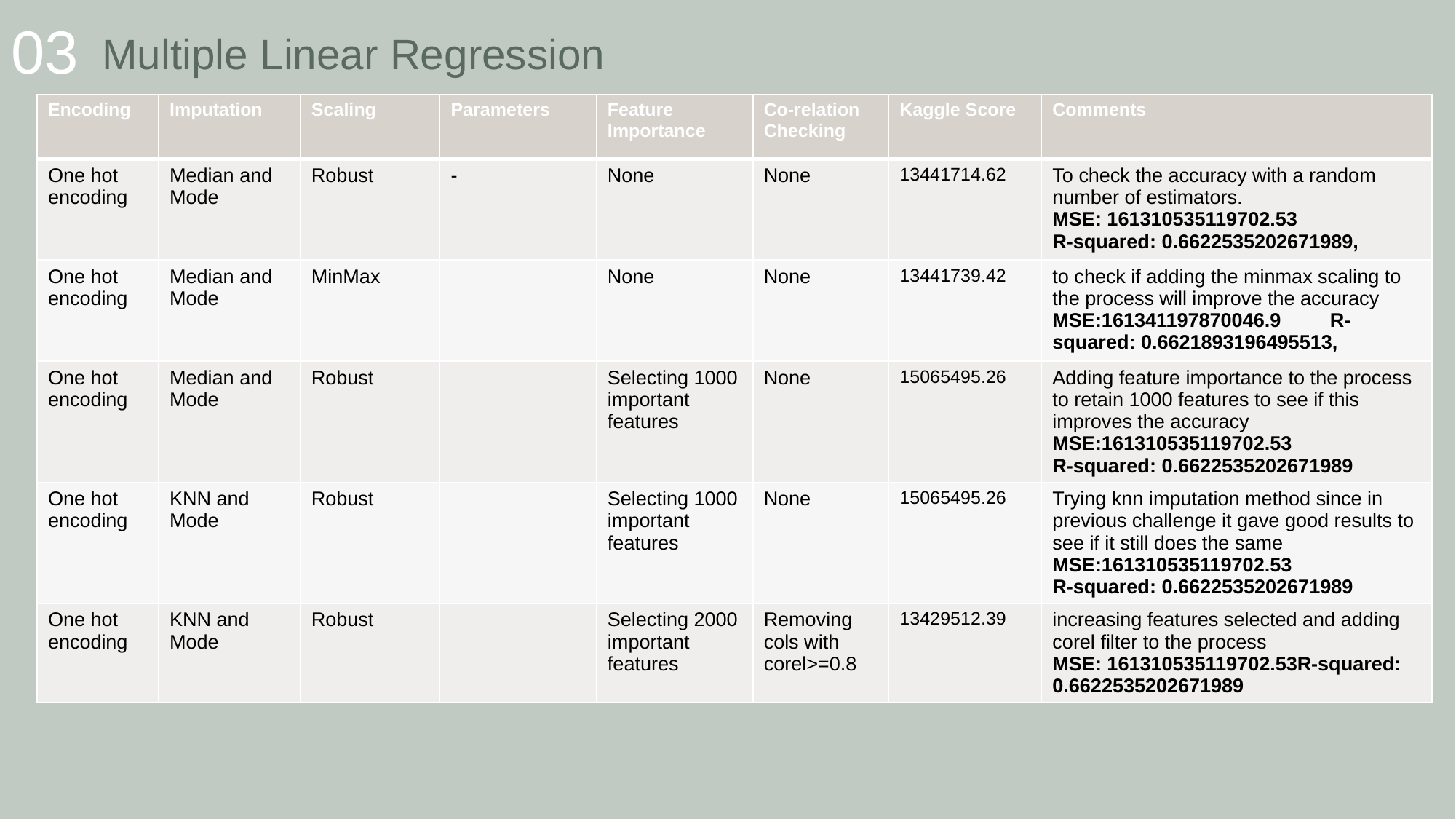

03
# Multiple Linear Regression
| Encoding | Imputation | Scaling | Parameters | Feature Importance | Co-relation Checking | Kaggle Score | Comments |
| --- | --- | --- | --- | --- | --- | --- | --- |
| One hot encoding | Median and Mode | Robust | - | None | None | 13441714.62 | To check the accuracy with a random number of estimators. MSE: 161310535119702.53 R-squared: 0.6622535202671989, |
| One hot encoding | Median and Mode | MinMax |  | None | None | 13441739.42 | to check if adding the minmax scaling to the process will improve the accuracy MSE:161341197870046.9 R-squared: 0.6621893196495513, |
| One hot encoding | Median and Mode | Robust |  | Selecting 1000 important features | None | 15065495.26 | Adding feature importance to the process to retain 1000 features to see if this improves the accuracy MSE:161310535119702.53 R-squared: 0.6622535202671989 |
| One hot encoding | KNN and Mode | Robust |  | Selecting 1000 important features | None | 15065495.26 | Trying knn imputation method since in previous challenge it gave good results to see if it still does the same MSE:161310535119702.53 R-squared: 0.6622535202671989 |
| One hot encoding | KNN and Mode | Robust |  | Selecting 2000 important features | Removing cols with corel>=0.8 | 13429512.39 | increasing features selected and adding corel filter to the process MSE: 161310535119702.53R-squared: 0.6622535202671989 |